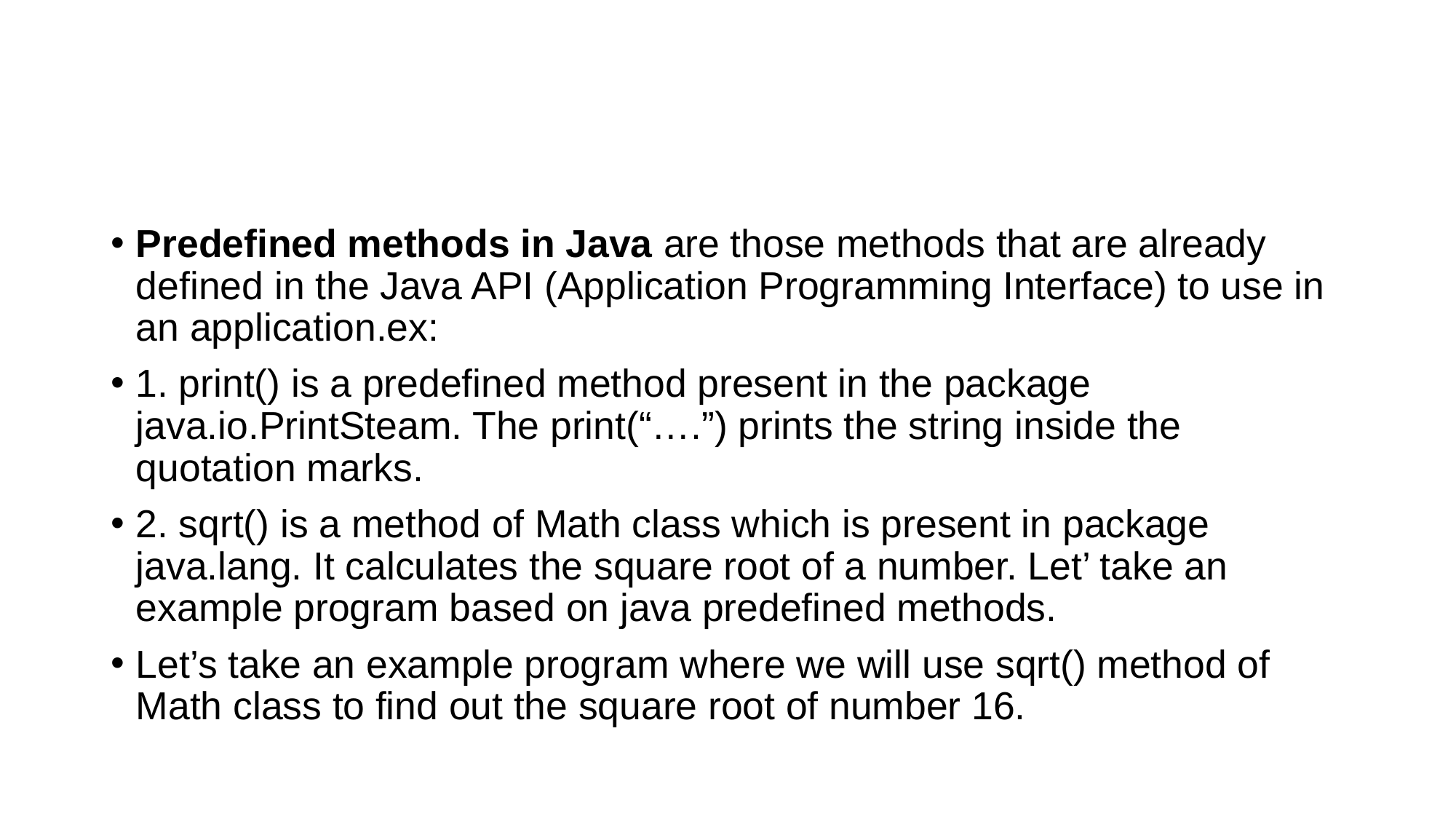

#
Predefined methods in Java are those methods that are already defined in the Java API (Application Programming Interface) to use in an application.ex:
1. print() is a predefined method present in the package java.io.PrintSteam. The print(“….”) prints the string inside the quotation marks.
2. sqrt() is a method of Math class which is present in package java.lang. It calculates the square root of a number. Let’ take an example program based on java predefined methods.
Let’s take an example program where we will use sqrt() method of Math class to find out the square root of number 16.